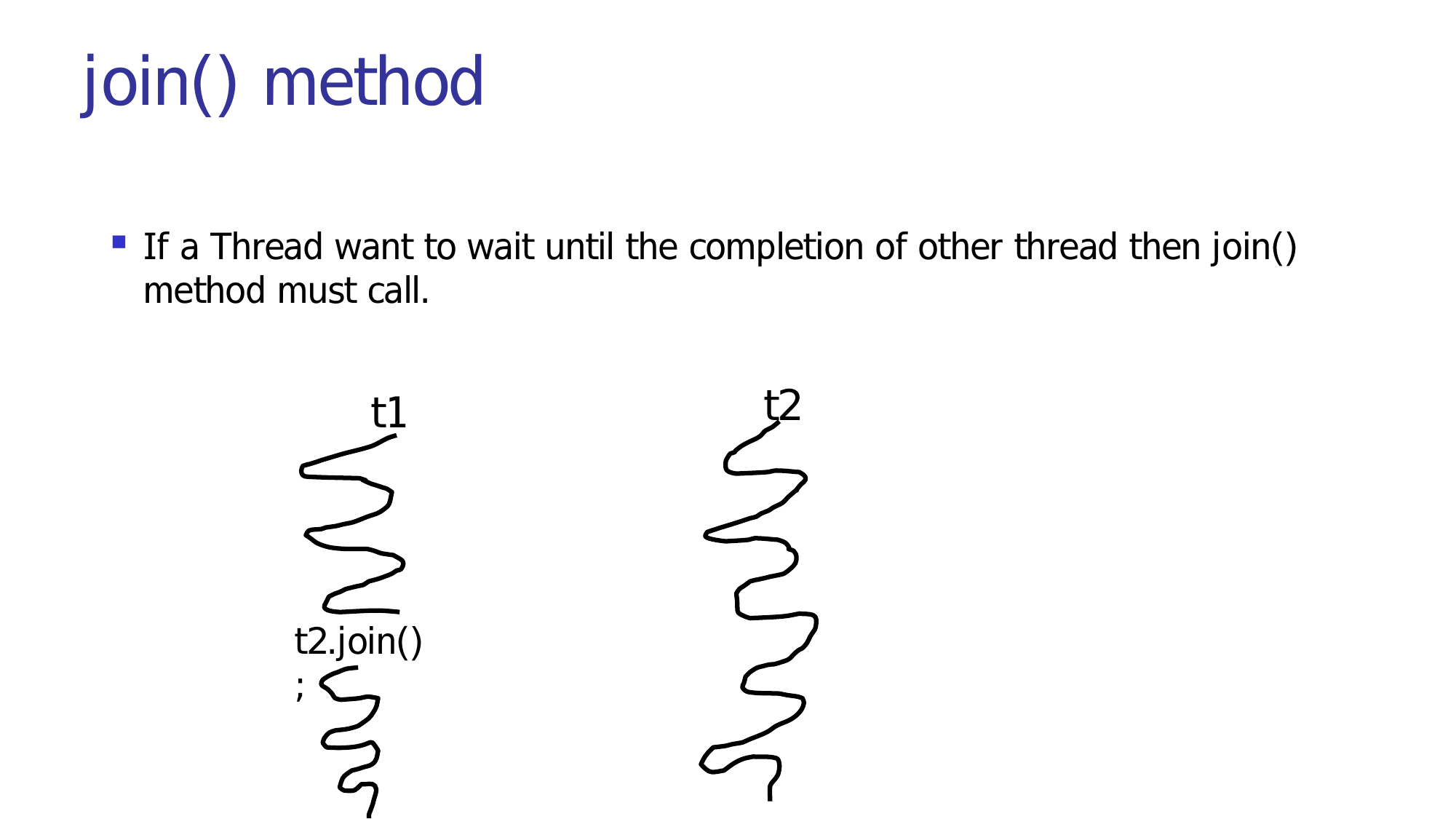

# join() method
If a Thread want to wait until the completion of other thread then join() method must call.
t2
t1

t2.join();